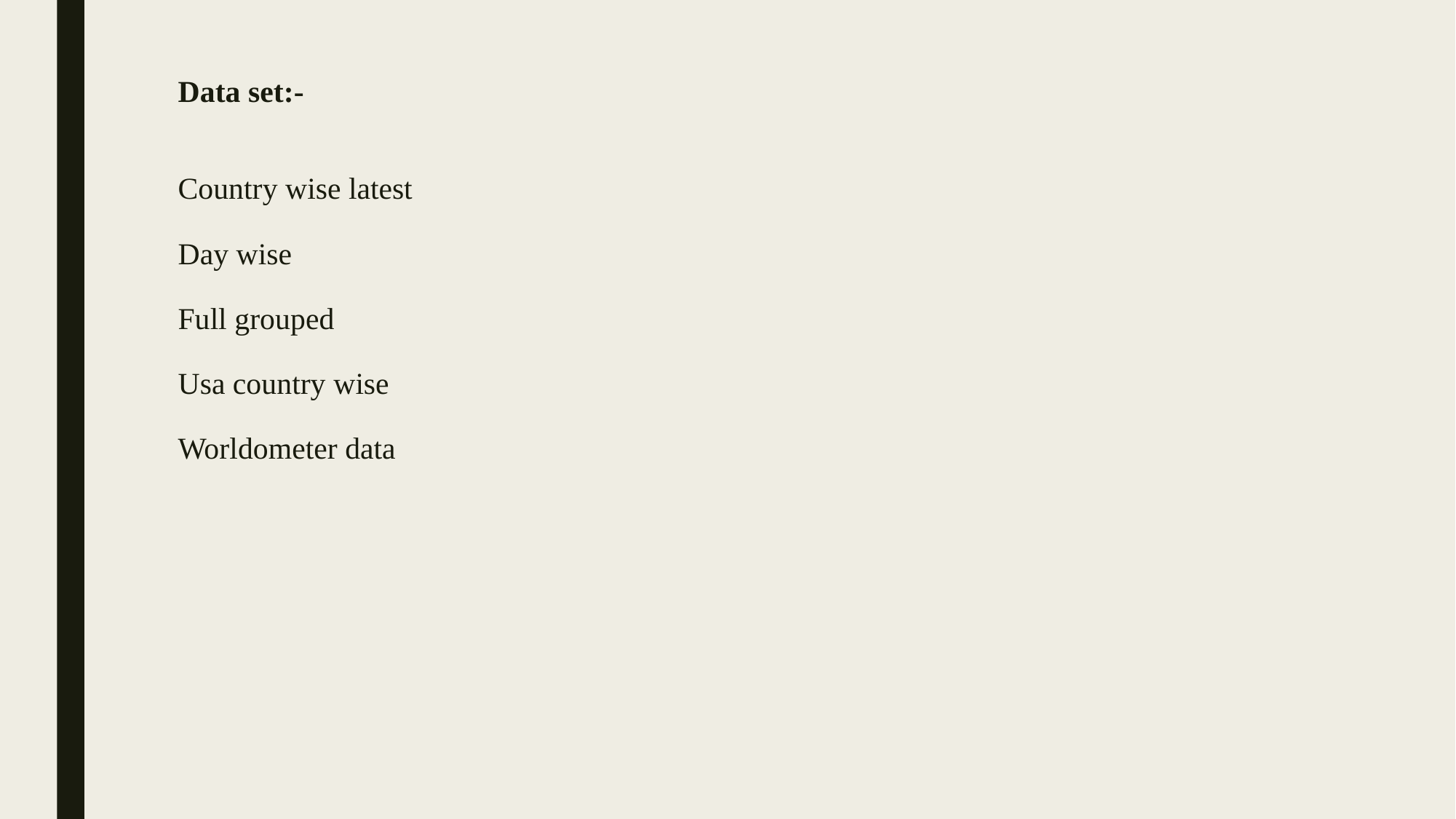

# Data set:- Country wise latest Day wise Full grouped Usa country wise Worldometer data